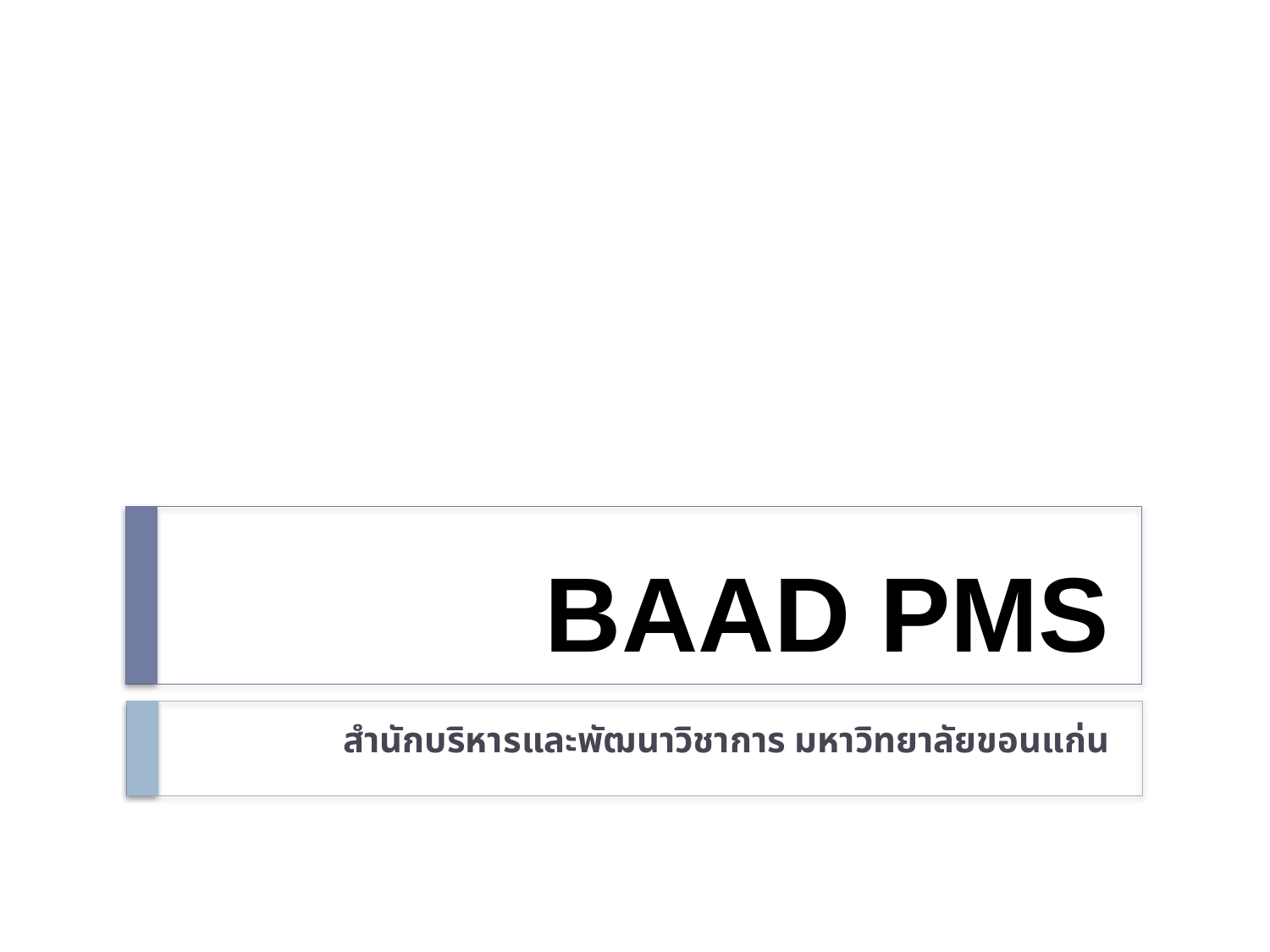

# BAAD PMS
สำนักบริหารและพัฒนาวิชาการ มหาวิทยาลัยขอนแก่น